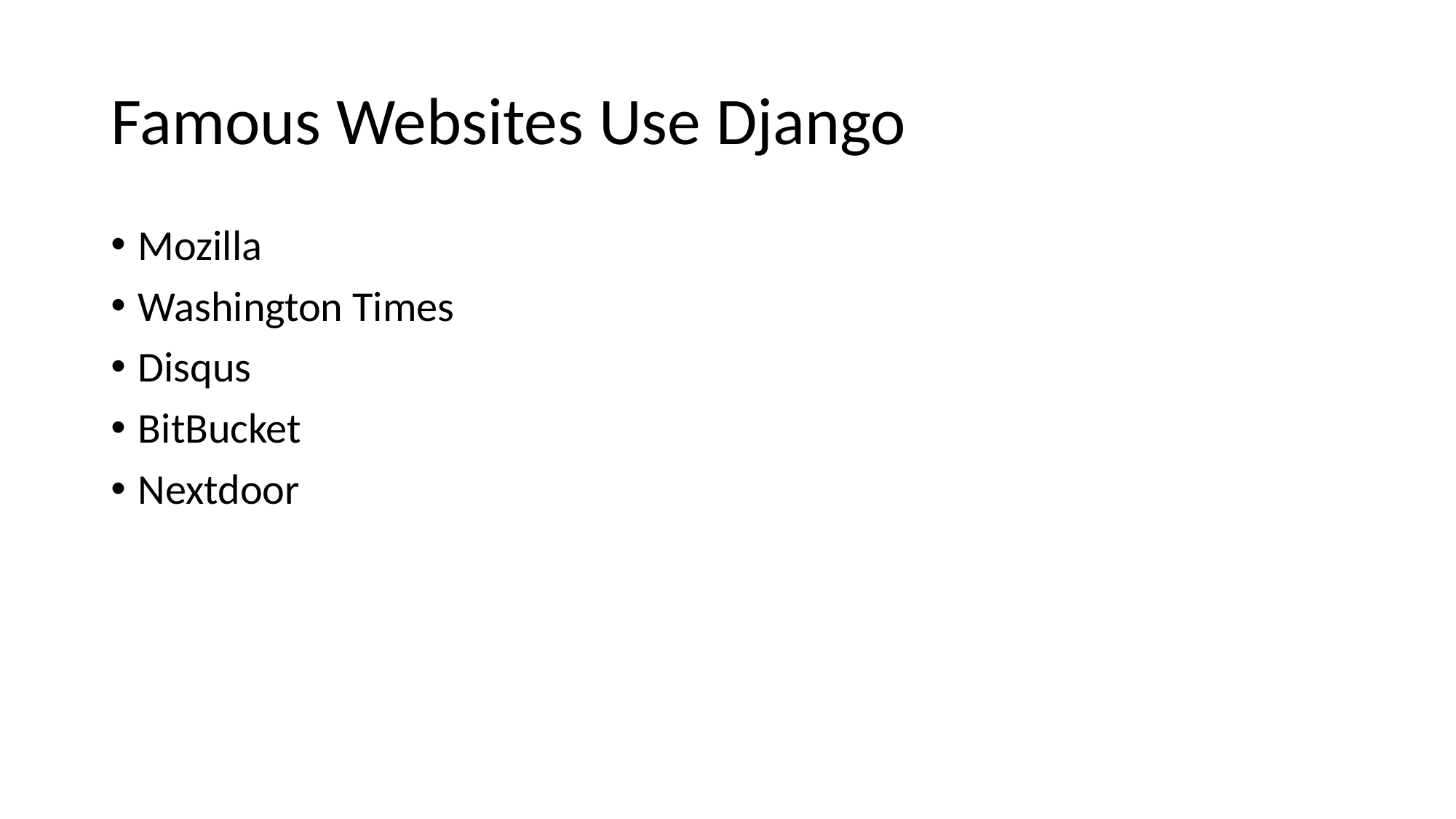

# Famous Websites Use Django
Mozilla
Washington Times
Disqus
BitBucket
Nextdoor